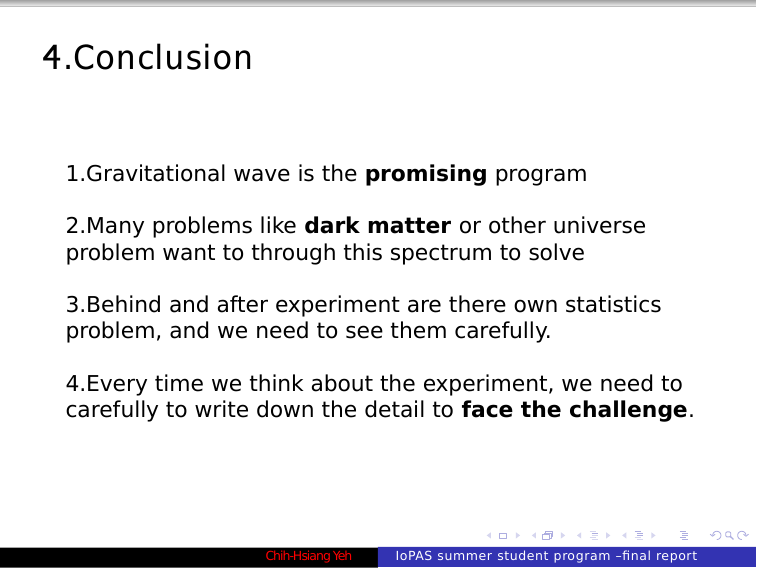

4.Conclusion
1.Gravitational wave is the promising program

2.Many problems like dark matter or other universe problem want to through this spectrum to solve

3.Behind and after experiment are there own statistics problem, and we need to see them carefully.

4.Every time we think about the experiment, we need to carefully to write down the detail to face the challenge.

Chih-Hsiang Yeh
IoPAS summer student program –final report